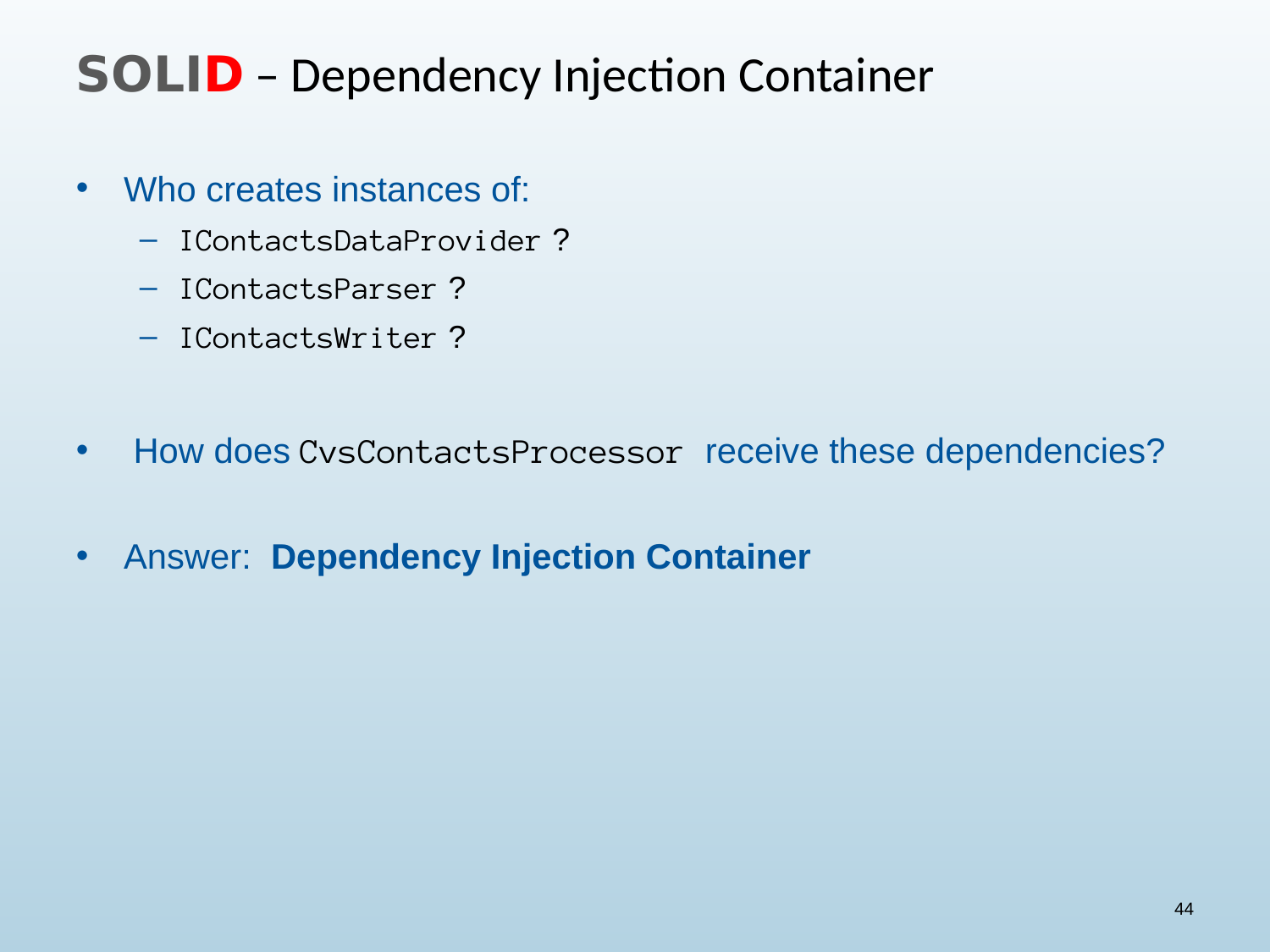

# SOLID – Dependency Injection Container
Who creates instances of:
IContactsDataProvider ?
IContactsParser ?
IContactsWriter ?

 How does CvsContactsProcessor  receive these dependencies?

Answer:  Dependency Injection Container